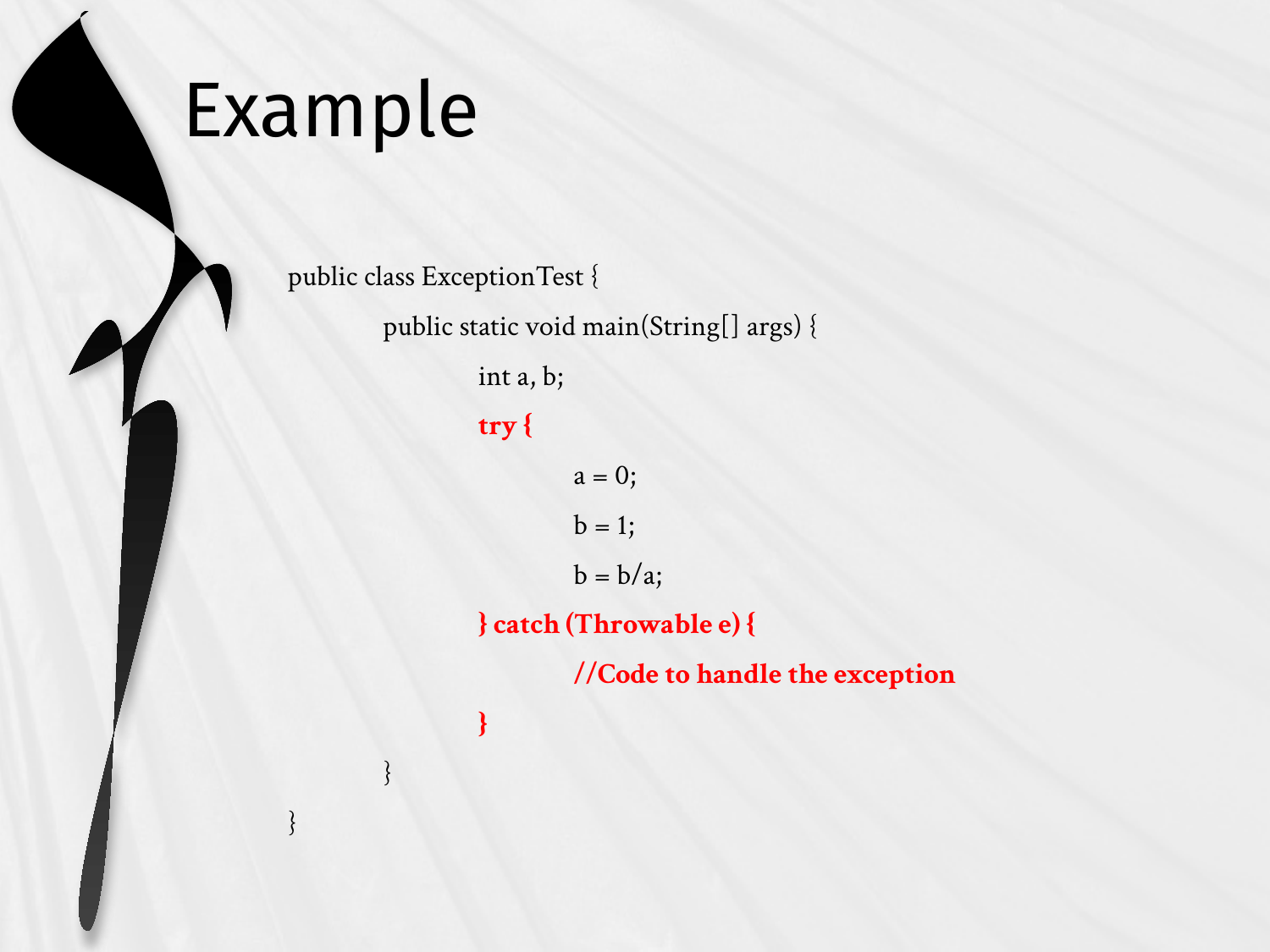

# Example
public class ExceptionTest {
	public static void main(String[] args) {
		int a, b;
		try {
			a = 0;
			b = 1;
			b = b/a;
		} catch (Throwable e) {
			//Code to handle the exception
		}
	}
}